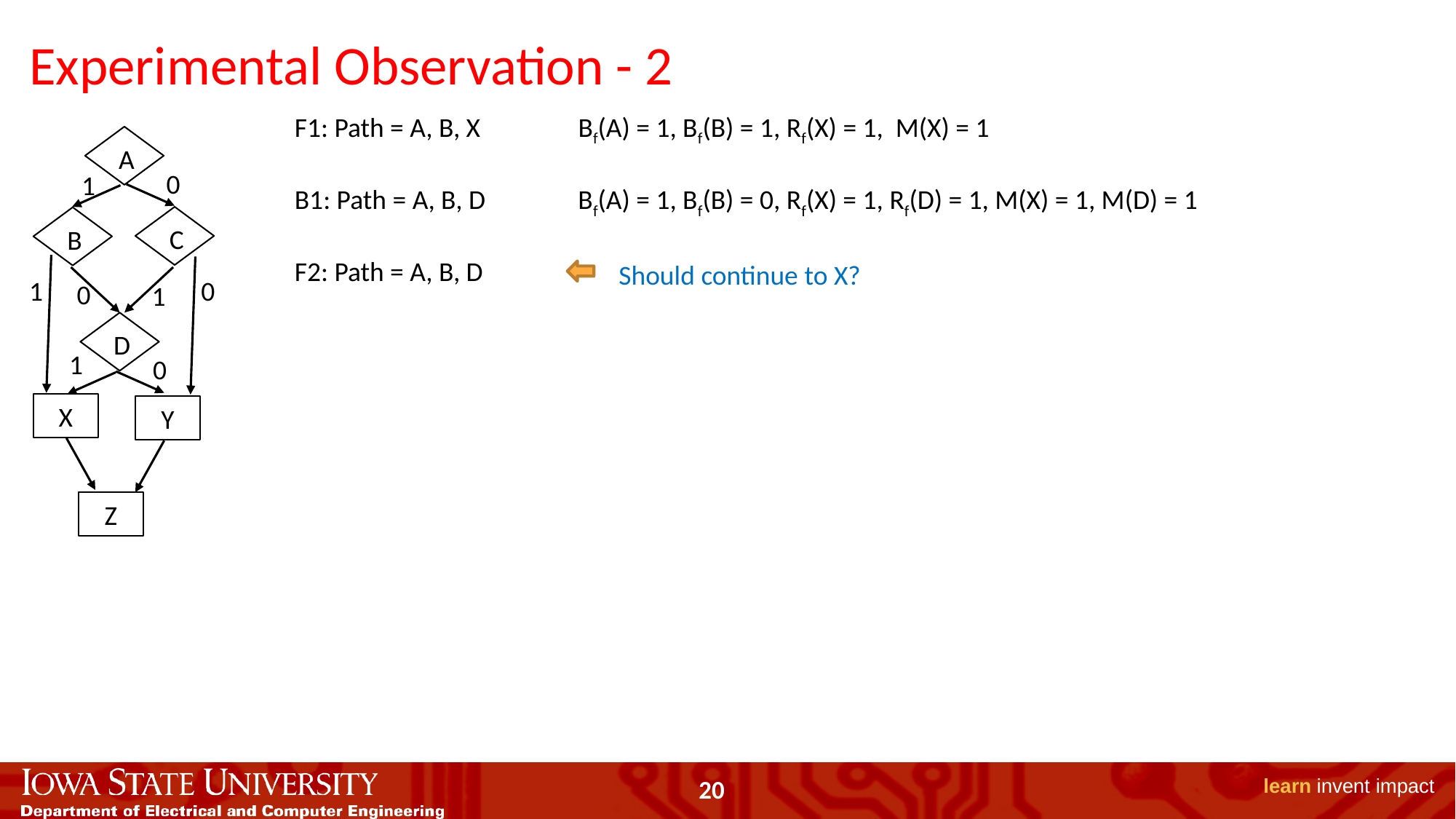

# Experimental Observation - 2
F1: Path = A, B, X
Bf(A) = 1, Bf(B) = 1, Rf(X) = 1,  M(X) = 1

A
0
1

C

B
0
1
0
1

D
1
0
X
Y
Z
B1: Path = A, B, D
Bf(A) = 1, Bf(B) = 0, Rf(X) = 1, Rf(D) = 1, M(X) = 1, M(D) = 1
F2: Path = A, B, D
Should continue to X?

20